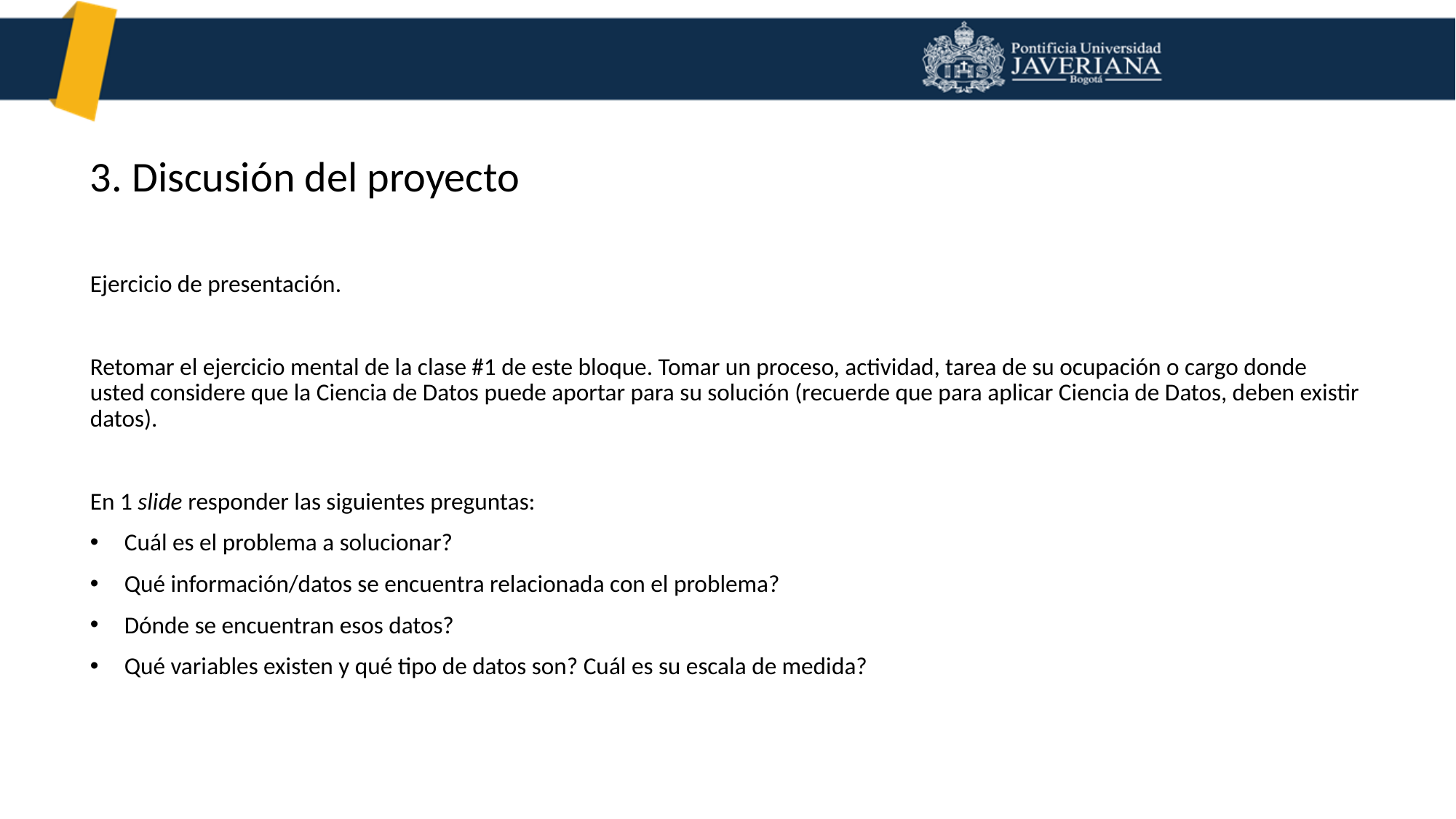

3. Discusión del proyecto
Ejercicio de presentación.

Retomar el ejercicio mental de la clase #1 de este bloque. Tomar un proceso, actividad, tarea de su ocupación o cargo donde usted considere que la Ciencia de Datos puede aportar para su solución (recuerde que para aplicar Ciencia de Datos, deben existir datos).

En 1 slide responder las siguientes preguntas:
Cuál es el problema a solucionar?
Qué información/datos se encuentra relacionada con el problema?
Dónde se encuentran esos datos?
Qué variables existen y qué tipo de datos son? Cuál es su escala de medida?